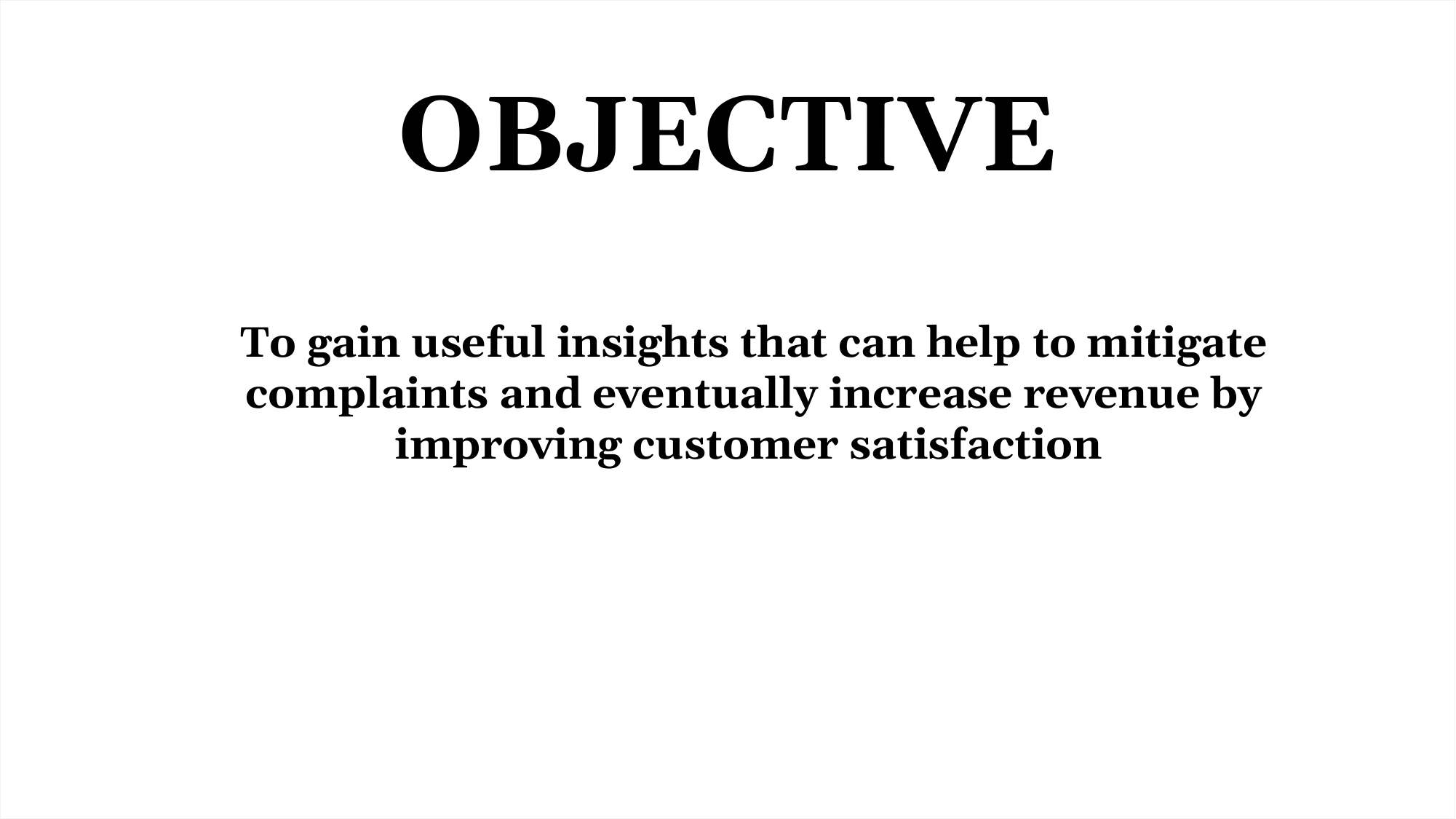

OBJECTIVE
To gain useful insights that can help to mitigate complaints and eventually increase revenue by improving customer satisfaction